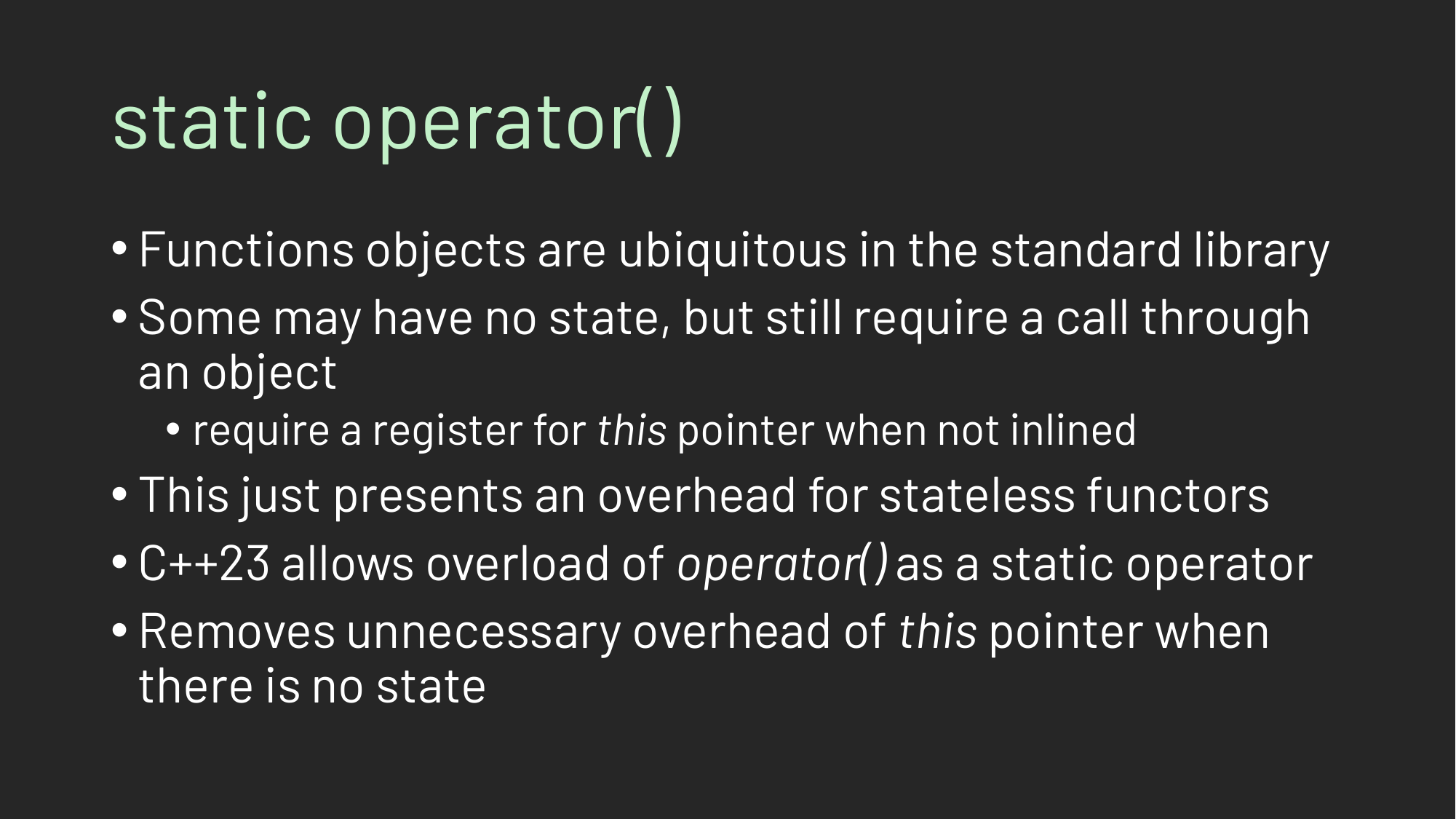

# static operator()
Functions objects are ubiquitous in the standard library
Some may have no state, but still require a call through an object
require a register for this pointer when not inlined
This just presents an overhead for stateless functors
C++23 allows overload of operator() as a static operator
Removes unnecessary overhead of this pointer when there is no state